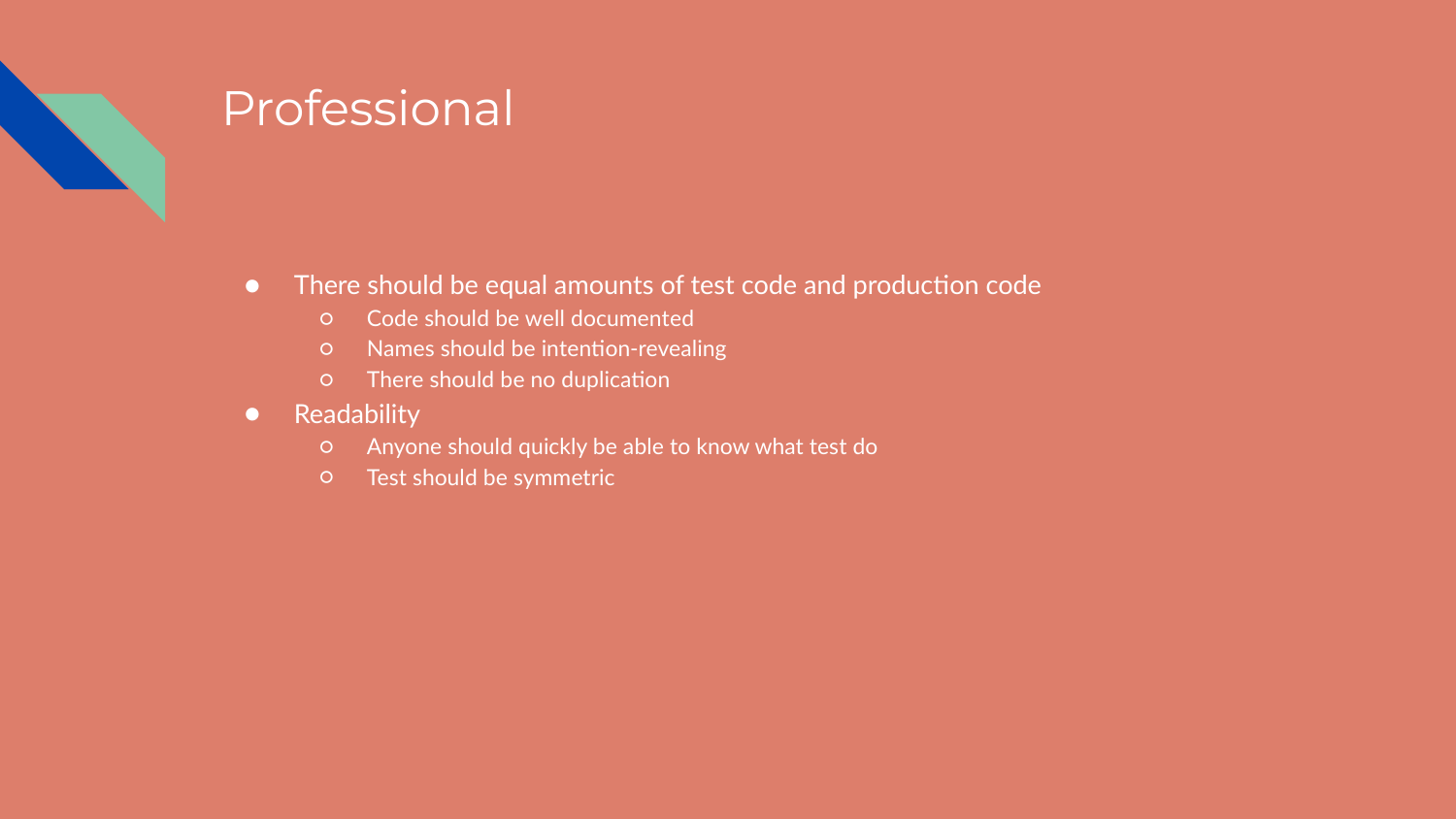

# Professional
There should be equal amounts of test code and production code
Code should be well documented
Names should be intention-revealing
There should be no duplication
Readability
Anyone should quickly be able to know what test do
Test should be symmetric